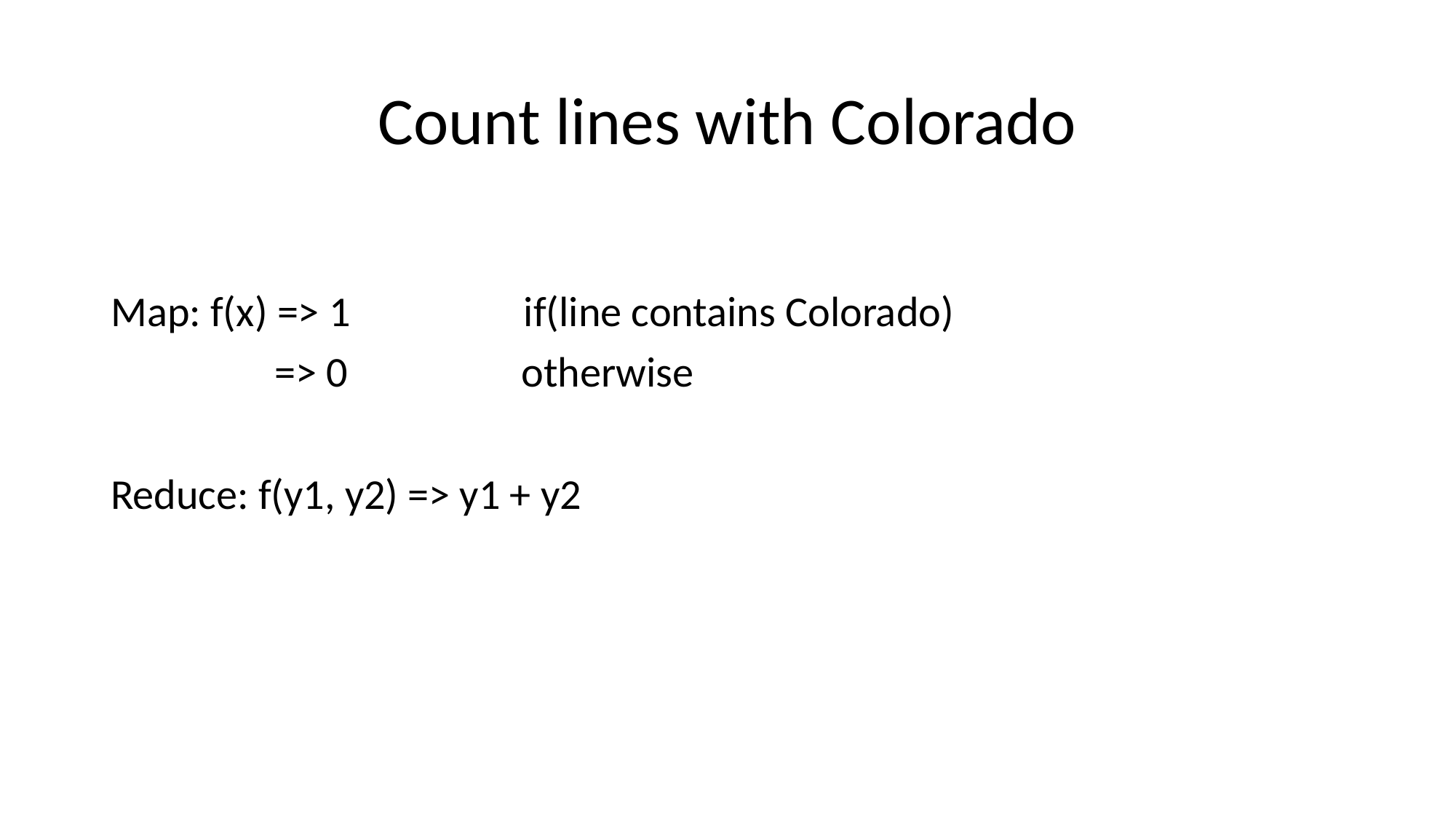

# Count lines with Colorado

Map: f(x) => 1                  if(line contains Colorado)
                 => 0                  otherwise

Reduce: f(y1, y2) => y1 + y2